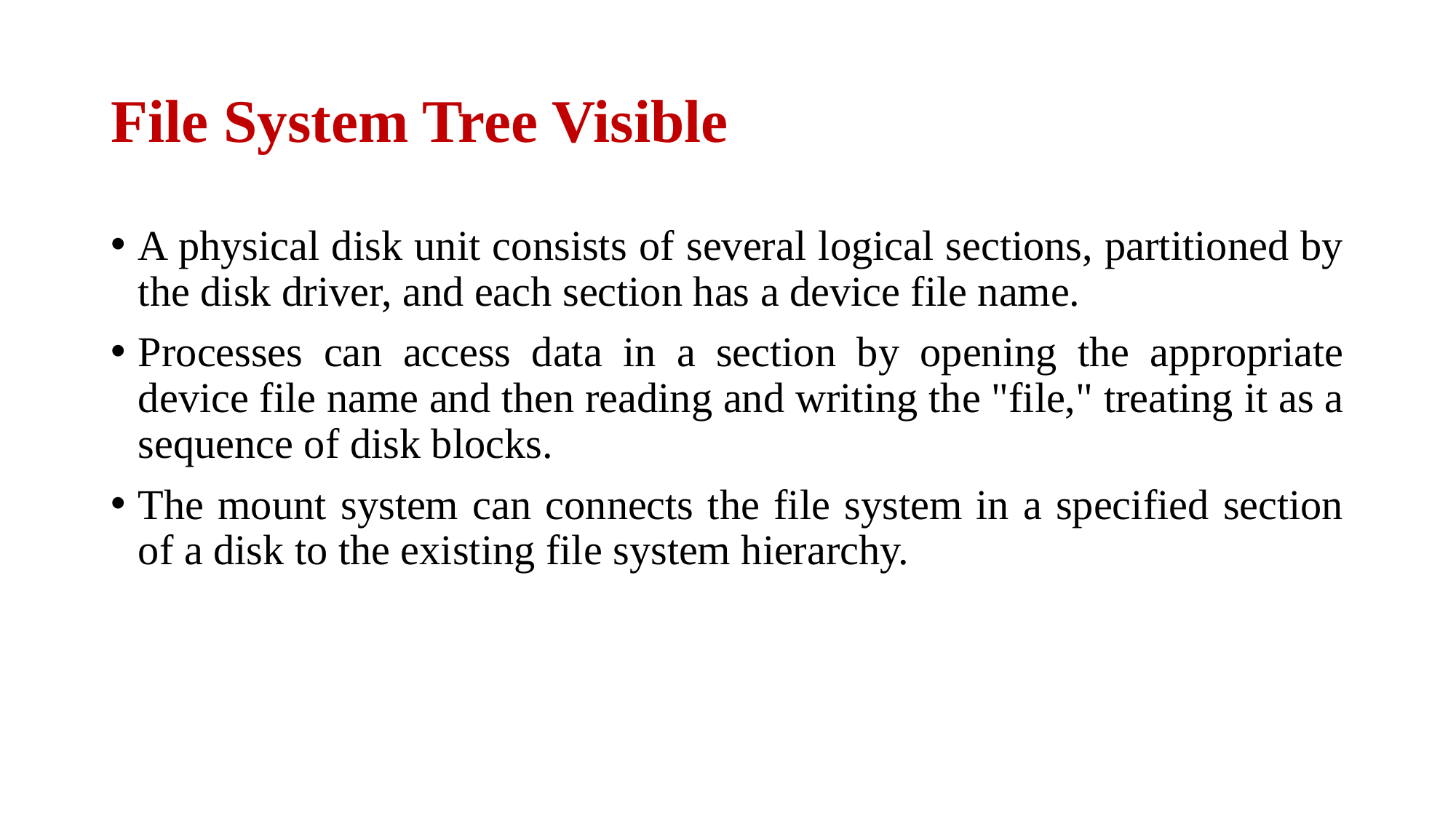

# File System Tree Visible
A physical disk unit consists of several logical sections, partitioned by the disk driver, and each section has a device file name.
Processes can access data in a section by opening the appropriate device file name and then reading and writing the "file," treating it as a sequence of disk blocks.
The mount system can connects the file system in a specified section of a disk to the existing file system hierarchy.